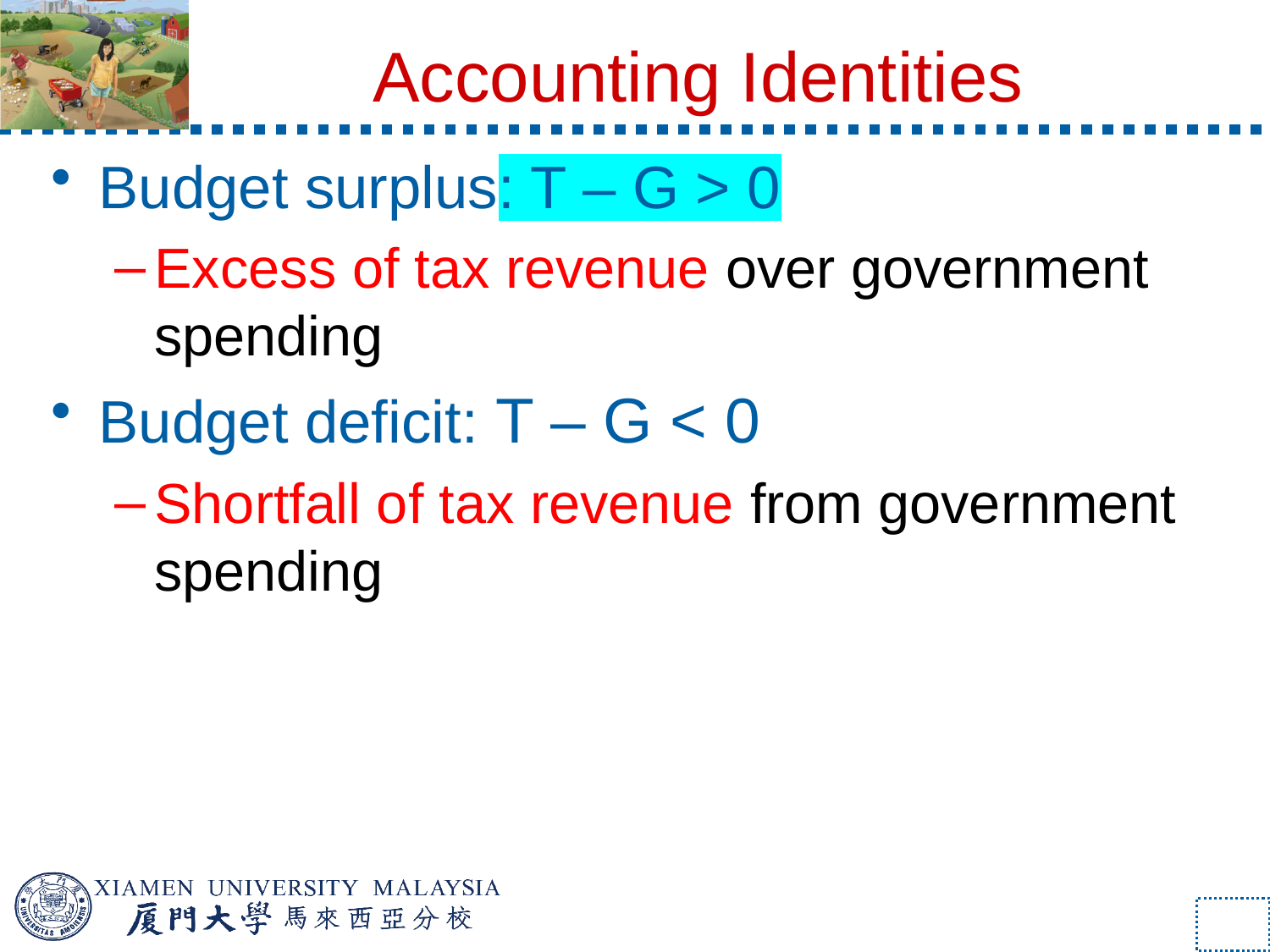

# Accounting Identities
Budget surplus: T – G > 0
Excess of tax revenue over government spending
Budget deficit: T – G < 0
Shortfall of tax revenue from government spending
17